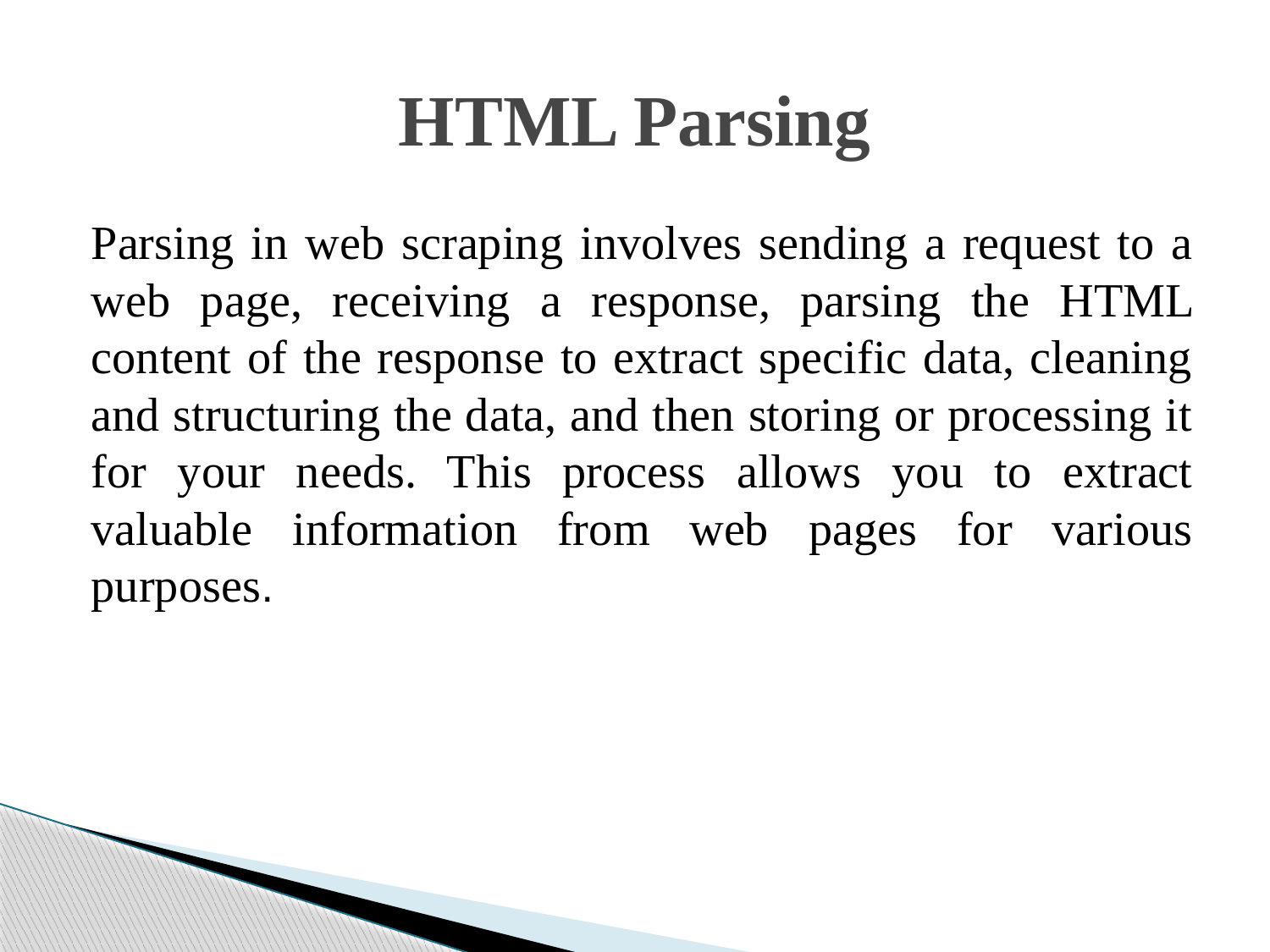

HTML Parsing
# Parsing in web scraping involves sending a request to a web page, receiving a response, parsing the HTML content of the response to extract specific data, cleaning and structuring the data, and then storing or processing it for your needs. This process allows you to extract valuable information from web pages for various purposes.